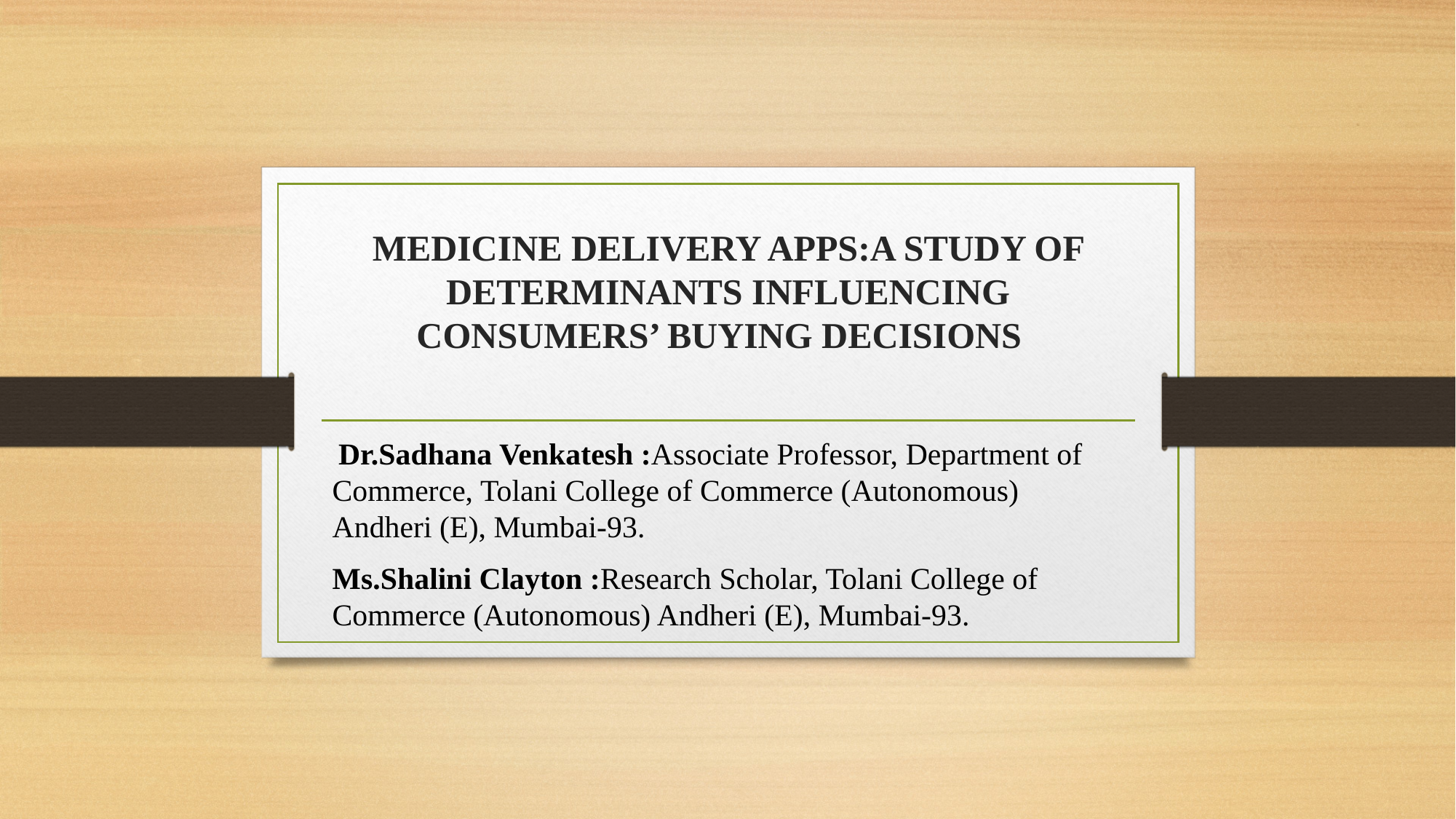

# MEDICINE DELIVERY APPS:A STUDY OF DETERMINANTS INFLUENCING CONSUMERS’ BUYING DECISIONS
 Dr.Sadhana Venkatesh :Associate Professor, Department of Commerce, Tolani College of Commerce (Autonomous) Andheri (E), Mumbai-93.
Ms.Shalini Clayton :Research Scholar, Tolani College of Commerce (Autonomous) Andheri (E), Mumbai-93.